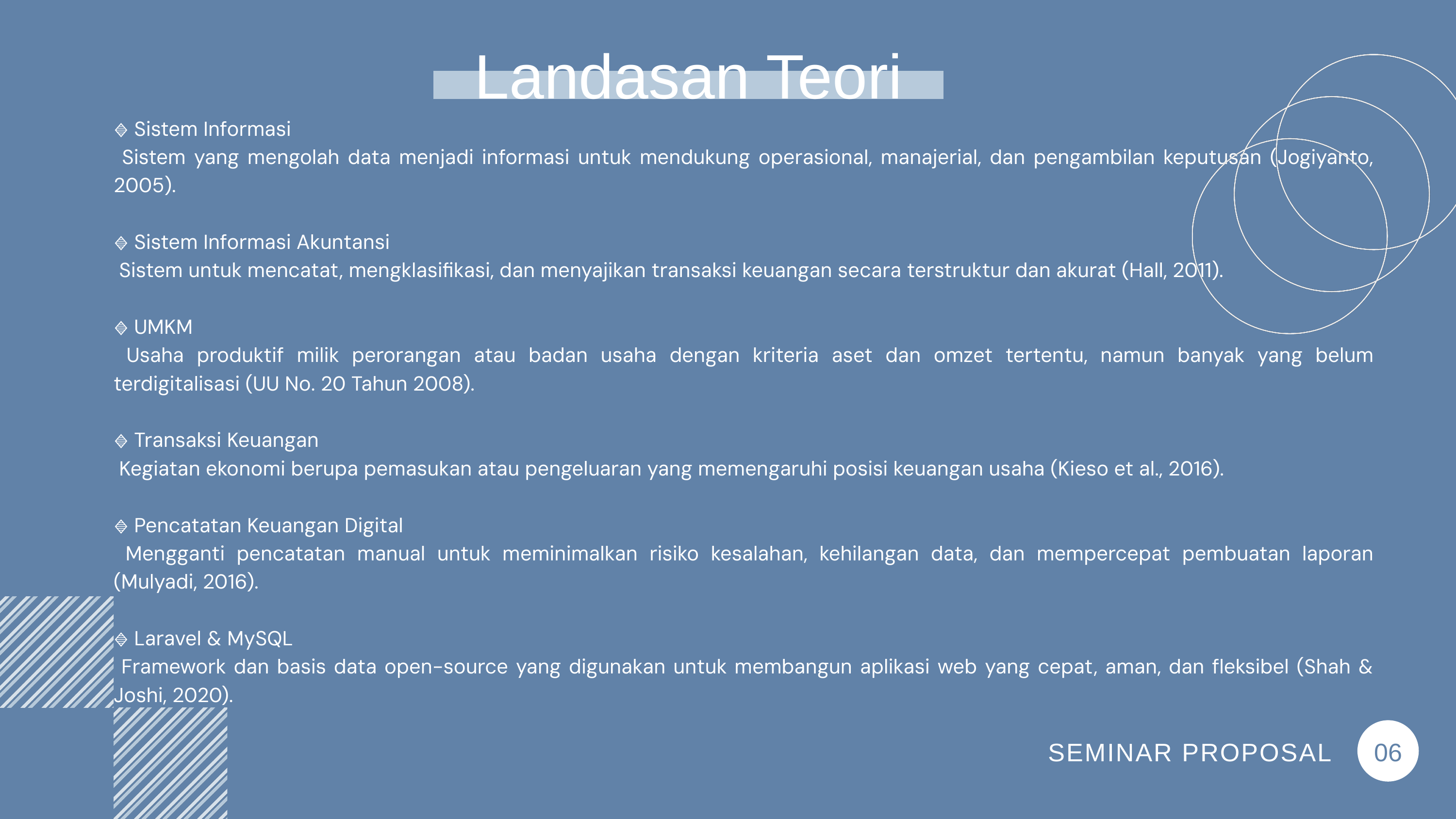

Landasan Teori

🔹 Sistem Informasi
 Sistem yang mengolah data menjadi informasi untuk mendukung operasional, manajerial, dan pengambilan keputusan (Jogiyanto, 2005).

🔹 Sistem Informasi Akuntansi
 Sistem untuk mencatat, mengklasifikasi, dan menyajikan transaksi keuangan secara terstruktur dan akurat (Hall, 2011).

🔹 UMKM
 Usaha produktif milik perorangan atau badan usaha dengan kriteria aset dan omzet tertentu, namun banyak yang belum terdigitalisasi (UU No. 20 Tahun 2008).

🔹 Transaksi Keuangan
 Kegiatan ekonomi berupa pemasukan atau pengeluaran yang memengaruhi posisi keuangan usaha (Kieso et al., 2016).

🔹 Pencatatan Keuangan Digital
 Mengganti pencatatan manual untuk meminimalkan risiko kesalahan, kehilangan data, dan mempercepat pembuatan laporan (Mulyadi, 2016).

🔹 Laravel & MySQL
 Framework dan basis data open-source yang digunakan untuk membangun aplikasi web yang cepat, aman, dan fleksibel (Shah & Joshi, 2020).

SEMINAR PROPOSAL
06